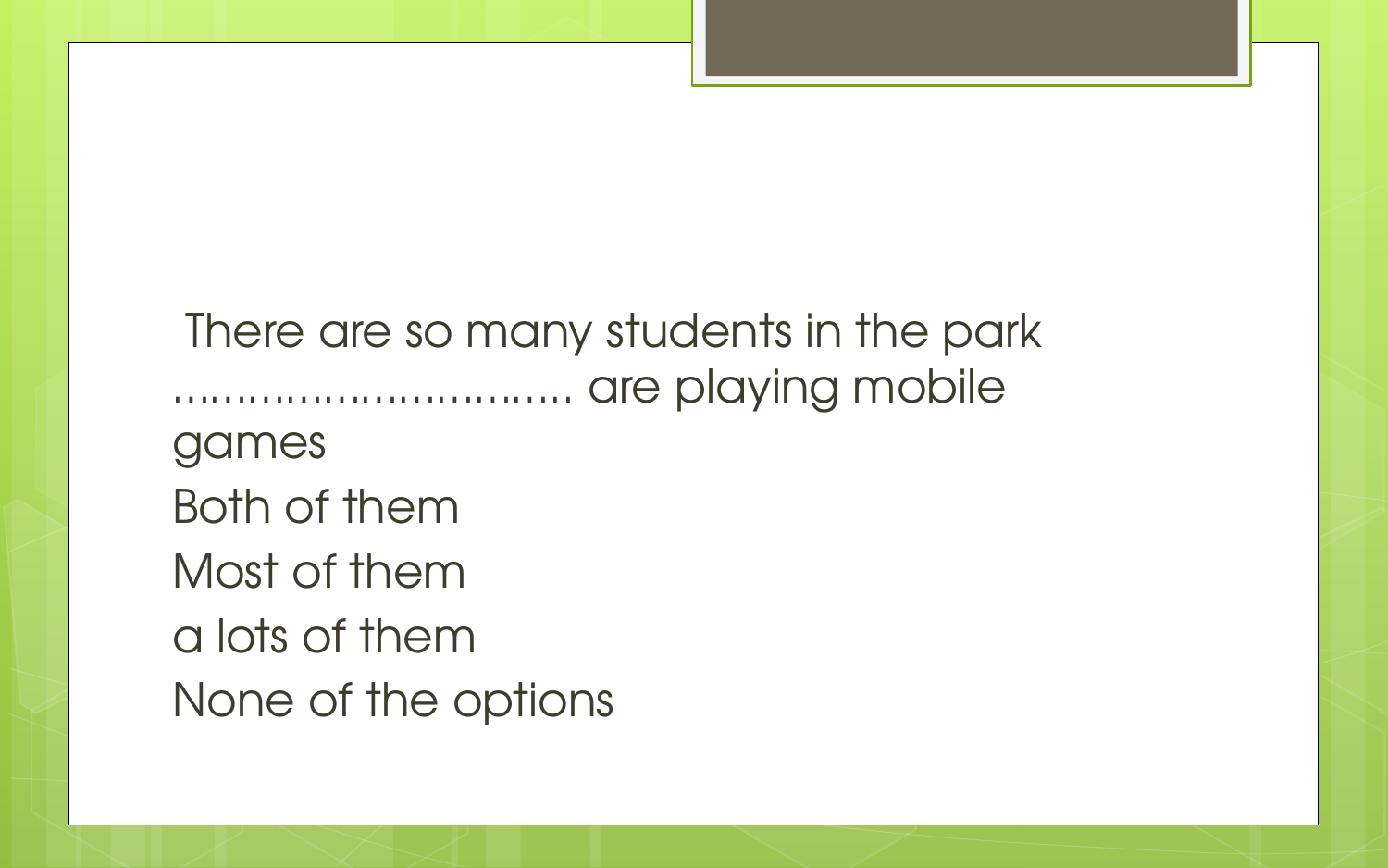

#
 There are so many students in the park ………………………….. are playing mobile games
Both of them
Most of them
a lots of them
None of the options